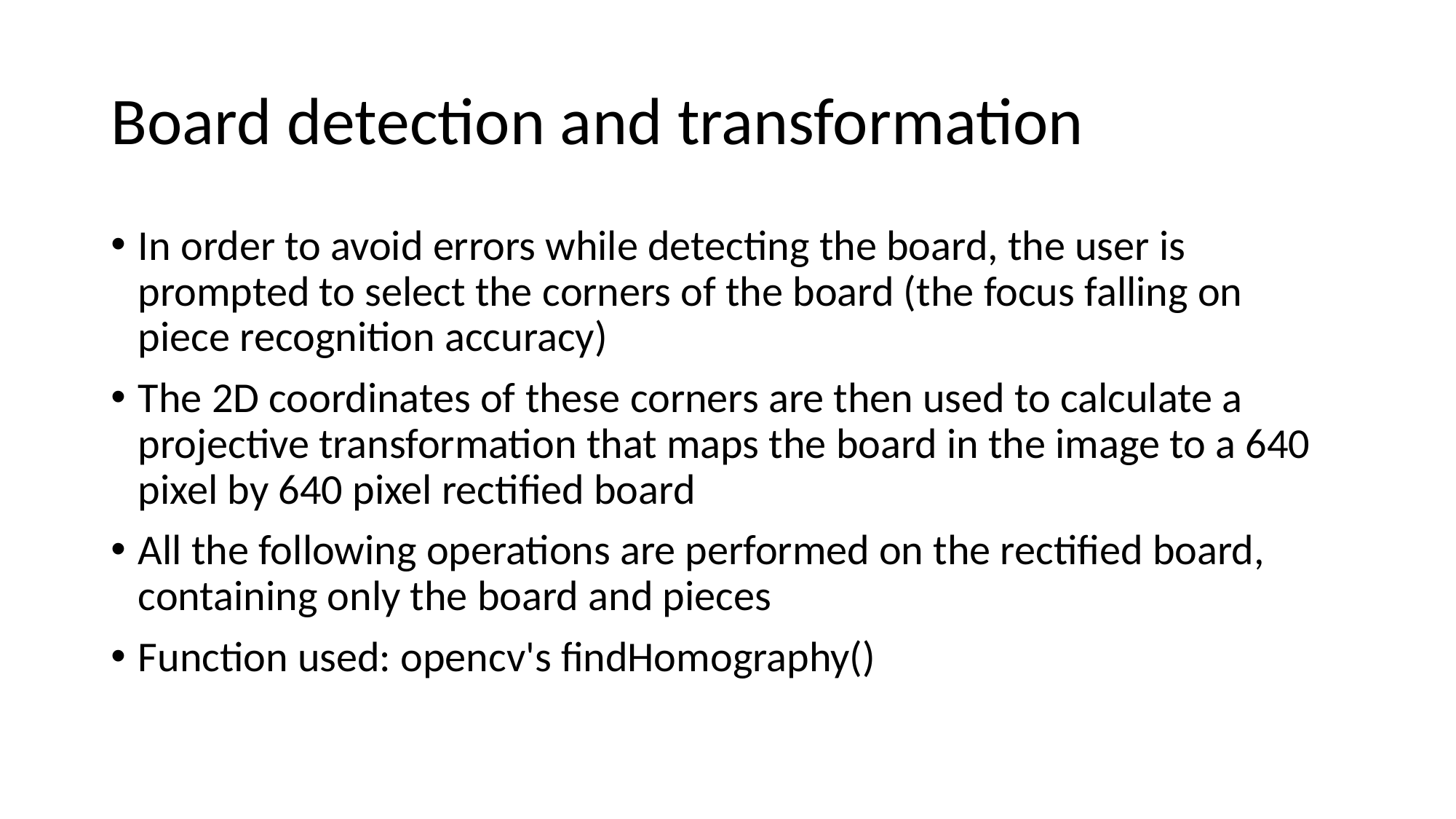

# Board detection and transformation
In order to avoid errors while detecting the board, the user is prompted to select the corners of the board (the focus falling on piece recognition accuracy)
The 2D coordinates of these corners are then used to calculate a projective transformation that maps the board in the image to a 640 pixel by 640 pixel rectified board
All the following operations are performed on the rectified board, containing only the board and pieces
Function used: opencv's findHomography()